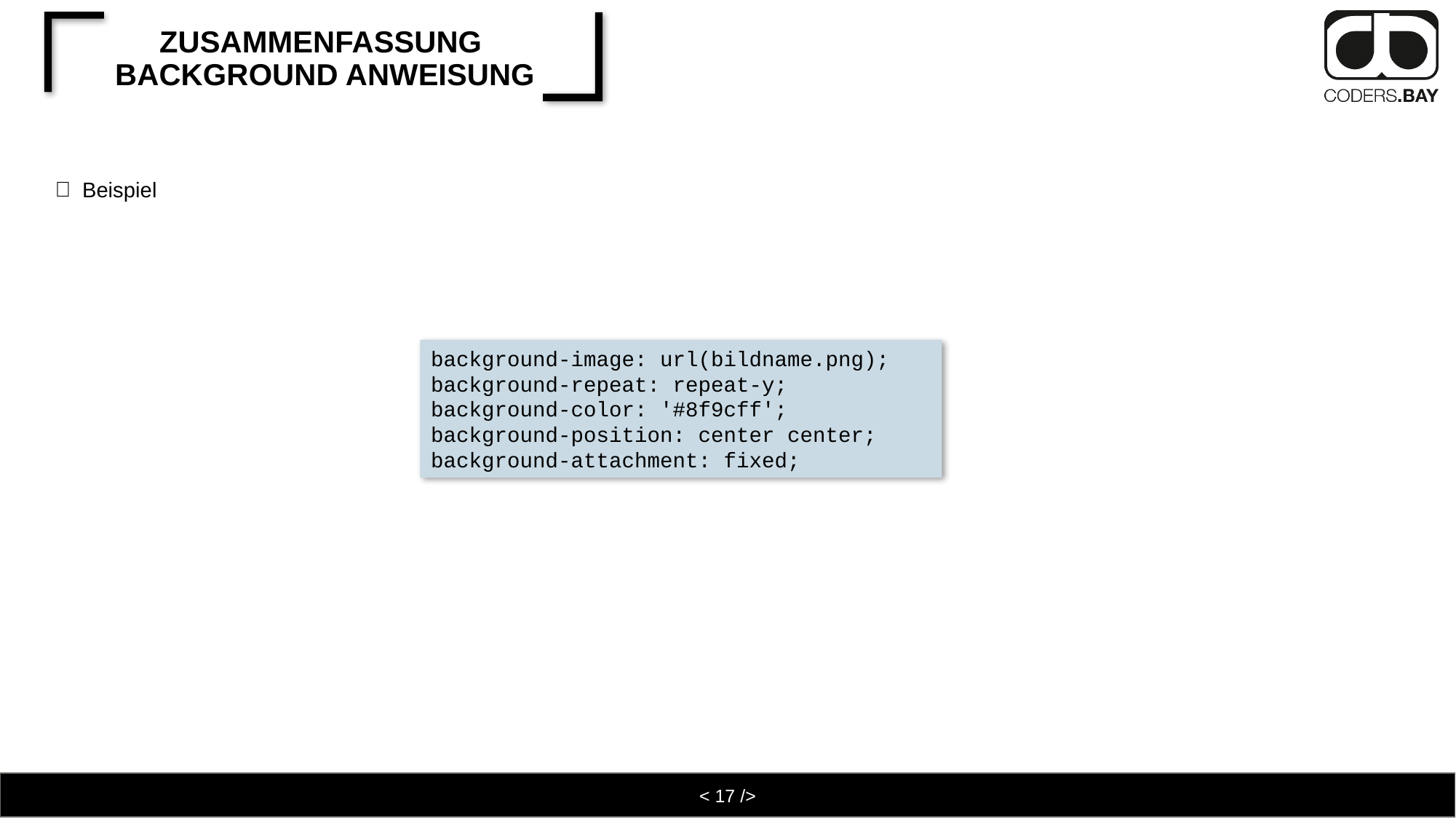

# Zusammenfassung background Anweisung
Beispiel
background-image: url(bildname.png);
background-repeat: repeat-y;
background-color: '#8f9cff';
background-position: center center;
background-attachment: fixed;